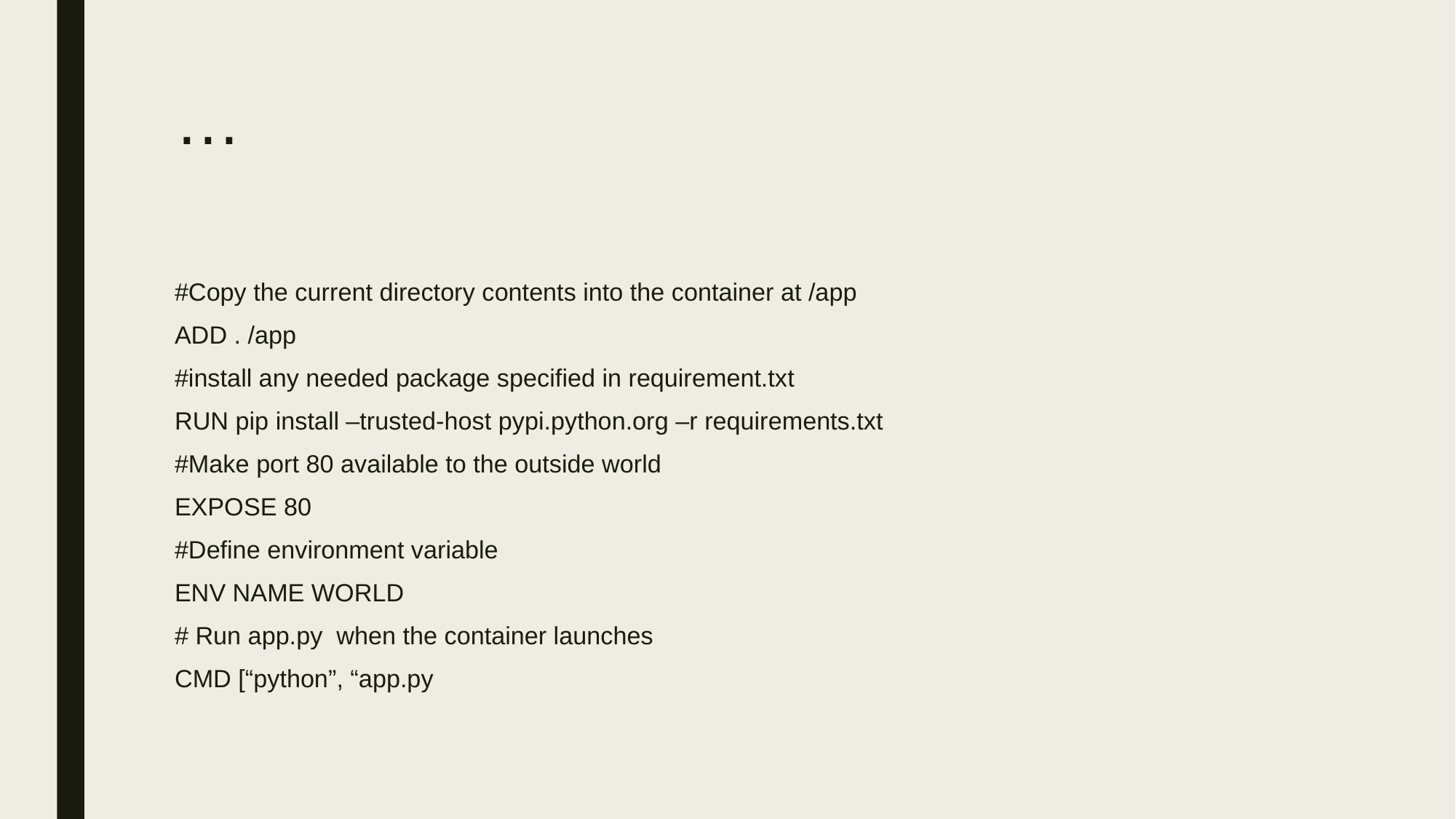

# …
#Copy the current directory contents into the container at /app
ADD . /app
#install any needed package specified in requirement.txt
RUN pip install –trusted-host pypi.python.org –r requirements.txt
#Make port 80 available to the outside world
EXPOSE 80
#Define environment variable
ENV NAME WORLD
# Run app.py  when the container launches
CMD [“python”, “app.py